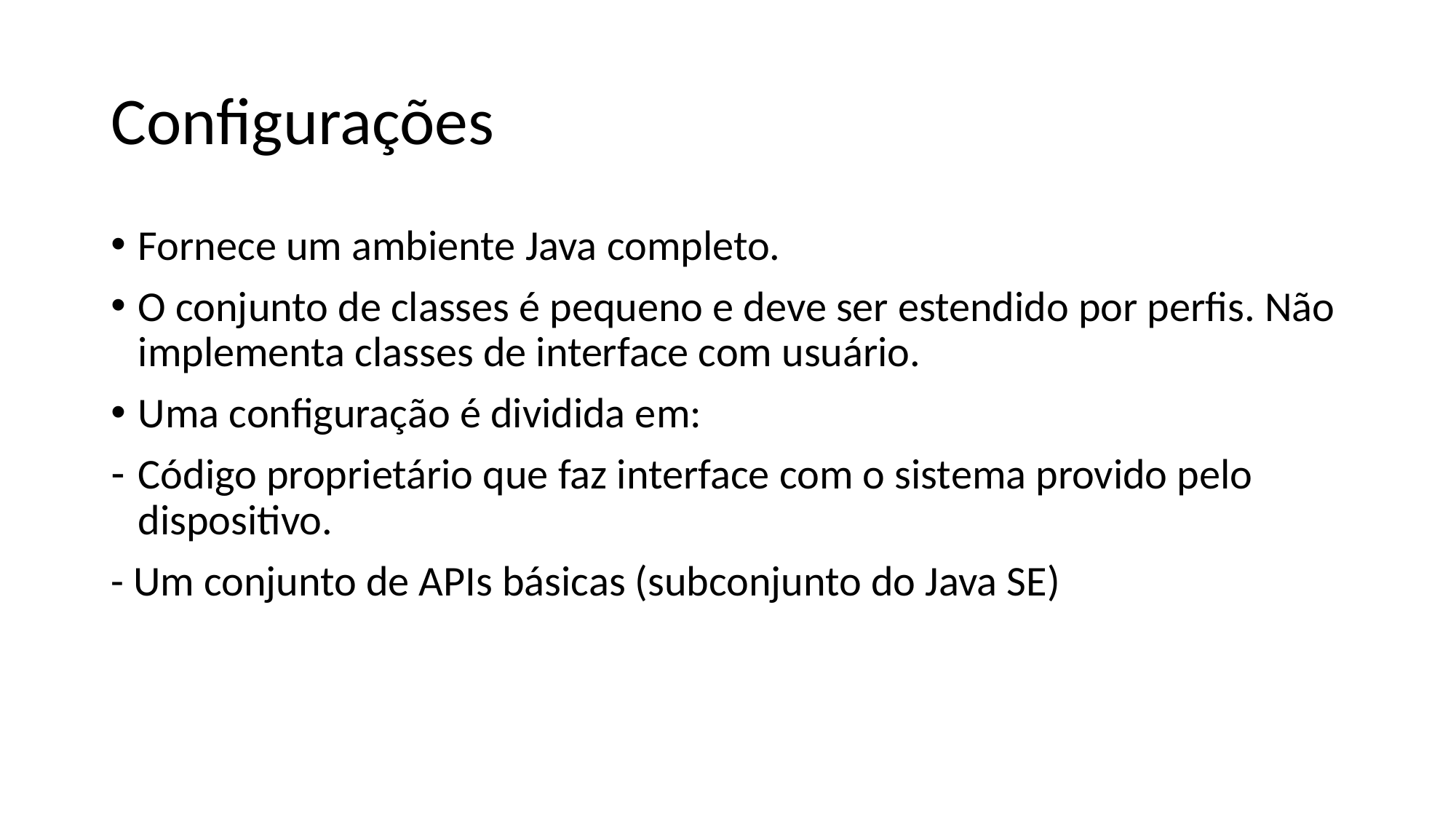

# Configurações
Fornece um ambiente Java completo.
O conjunto de classes é pequeno e deve ser estendido por perfis. Não implementa classes de interface com usuário.
Uma configuração é dividida em:
Código proprietário que faz interface com o sistema provido pelo dispositivo.
- Um conjunto de APIs básicas (subconjunto do Java SE)